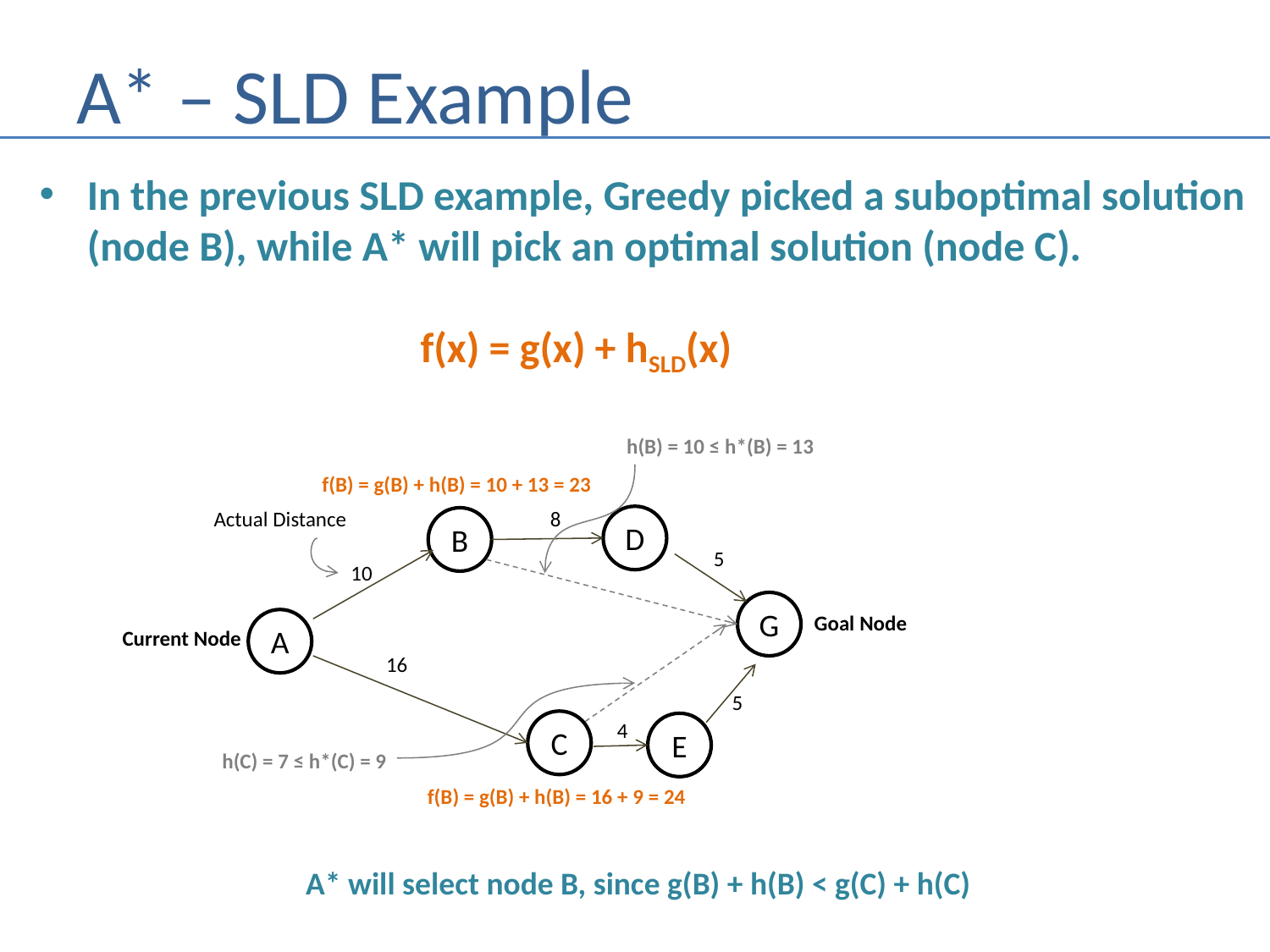

# A* – SLD Example
In the previous SLD example, Greedy picked a suboptimal solution
     (node B), while A* will pick an optimal solution (node C).

			f(x) = g(x) + hSLD(x)
h(B) = 10 ≤ h*(B) = 13
f(B) = g(B) + h(B) = 10 + 13 = 23
8
Actual Distance
D
B
5
10
G
Goal Node
A
Current Node
16
5
C
4
E
h(C) = 7 ≤ h*(C) = 9
f(B) = g(B) + h(B) = 16 + 9 = 24
A* will select node B, since g(B) + h(B) < g(C) + h(C)